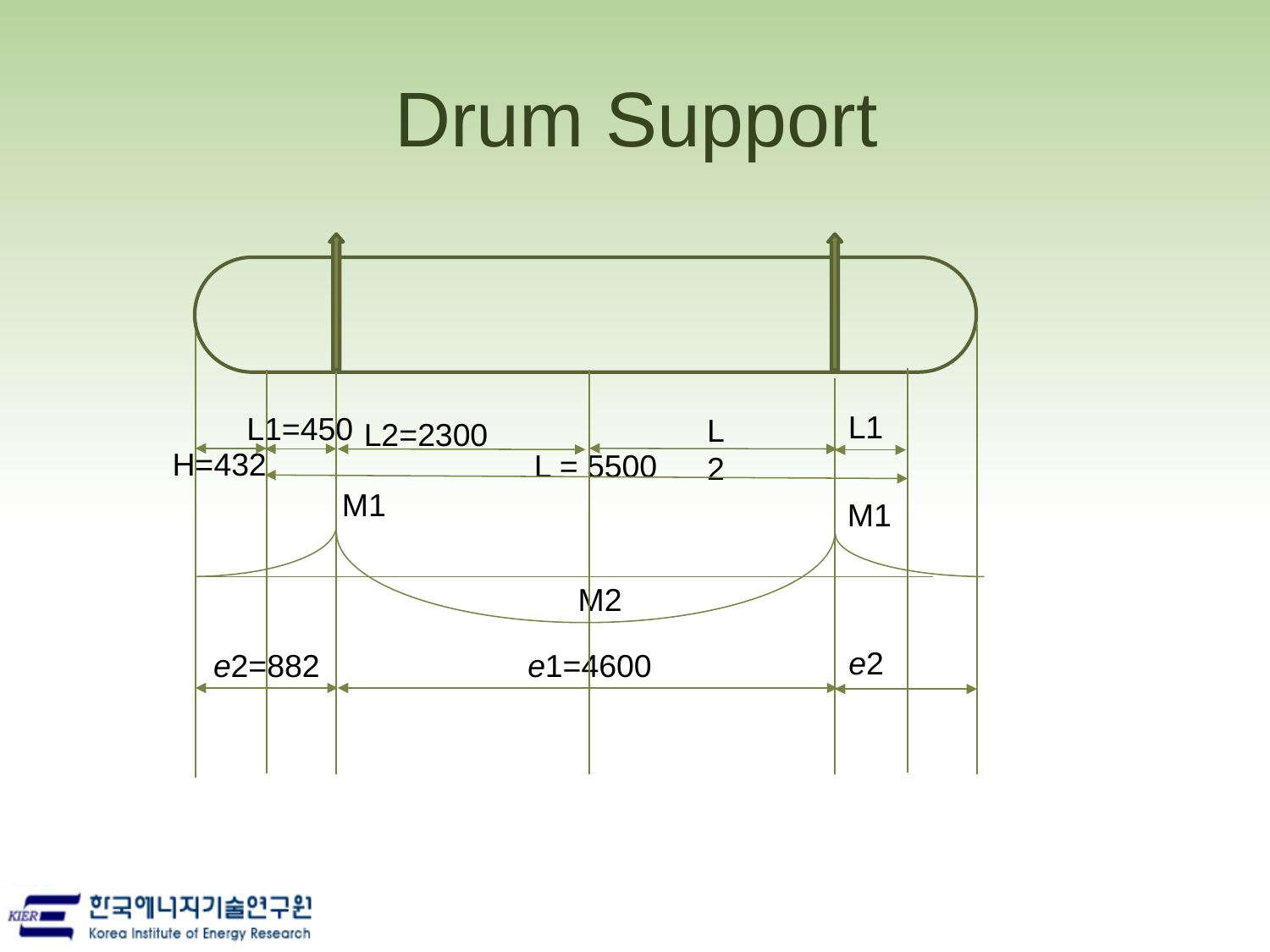

# Drum Support

L1
L1=450
L2
L2=2300
H=432
L = 5500
M1
M1
M2
e2
e2=882
e1=4600